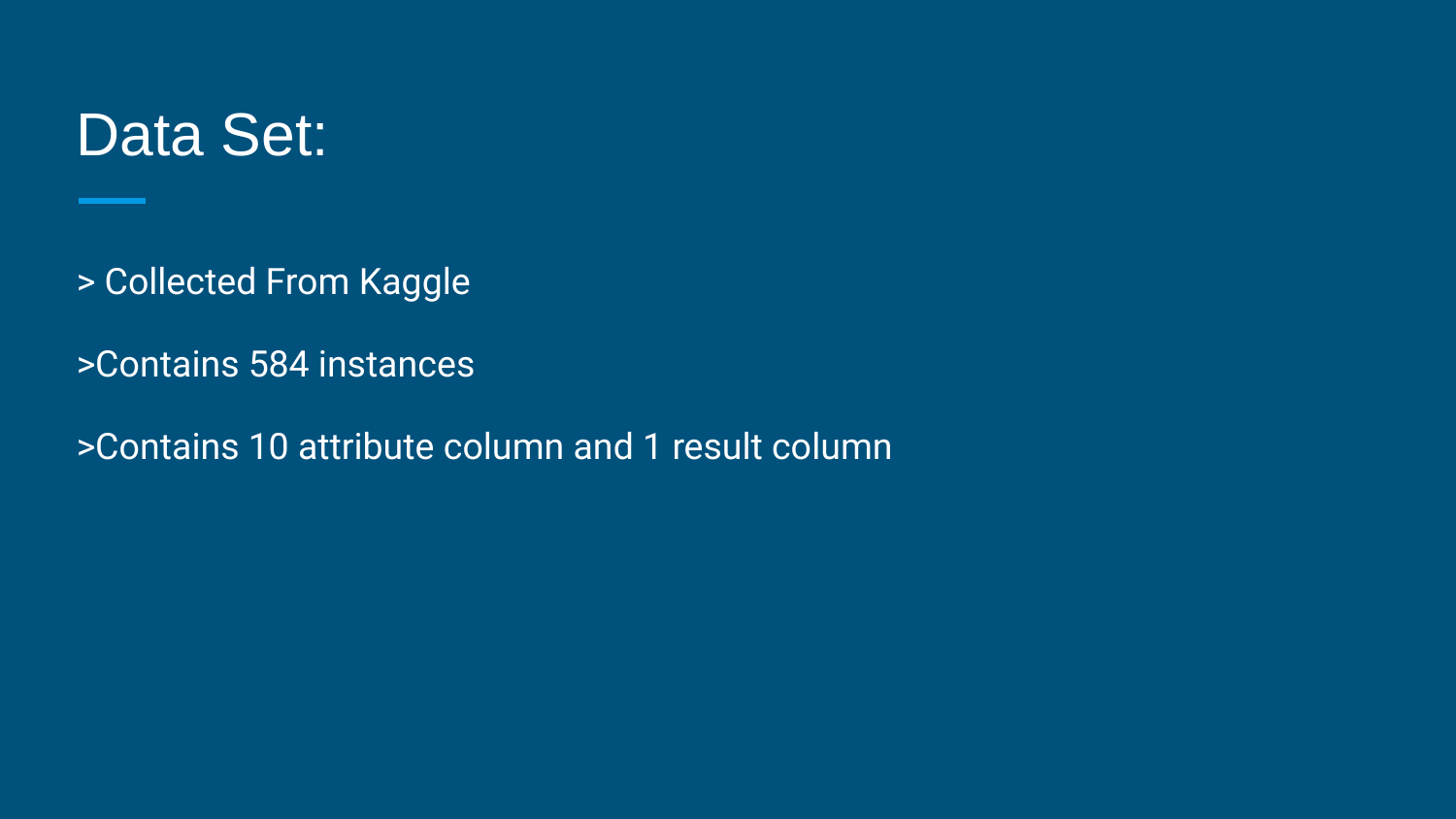

# Data Set:
> Collected From Kaggle
>Contains 584 instances
>Contains 10 attribute column and 1 result column